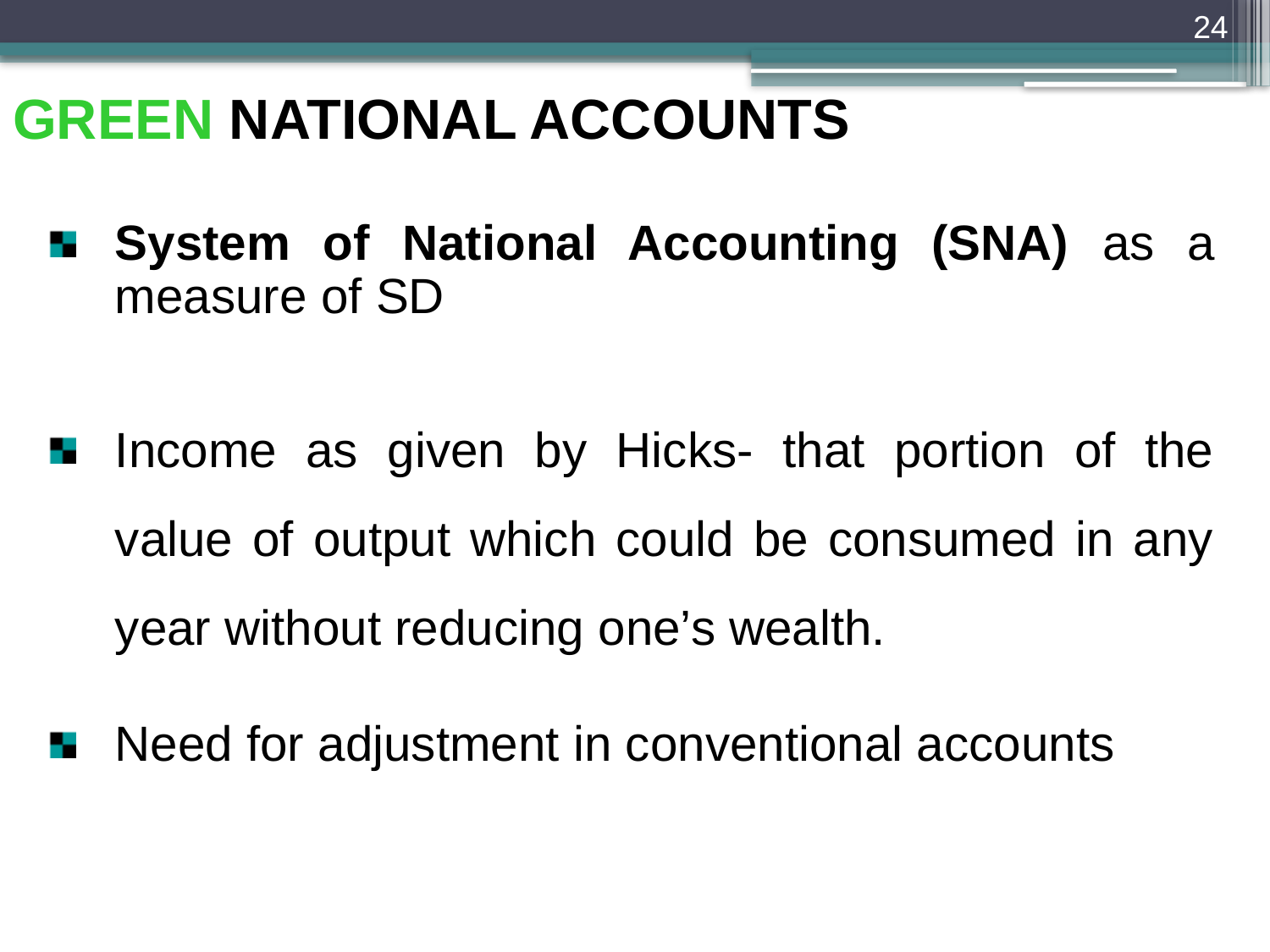

24
GREEN NATIONAL ACCOUNTS
System of National Accounting (SNA) as a measure of SD

Income as given by Hicks- that portion of the value of output which could be consumed in any year without reducing one’s wealth.

Need for adjustment in conventional accounts